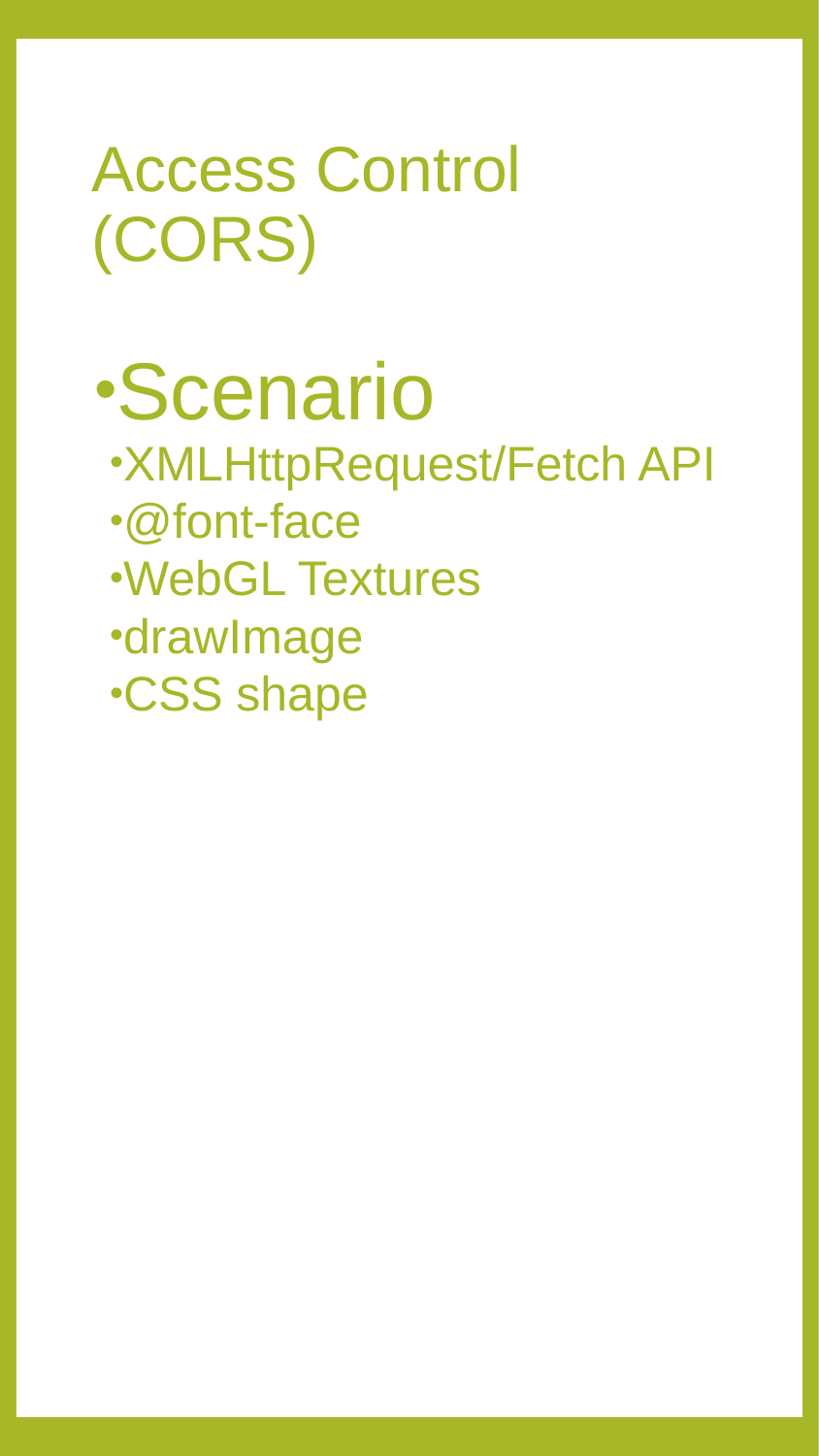

# Access Control (CORS)
Scenario
XMLHttpRequest/Fetch API
@font-face
WebGL Textures
drawImage
CSS shape